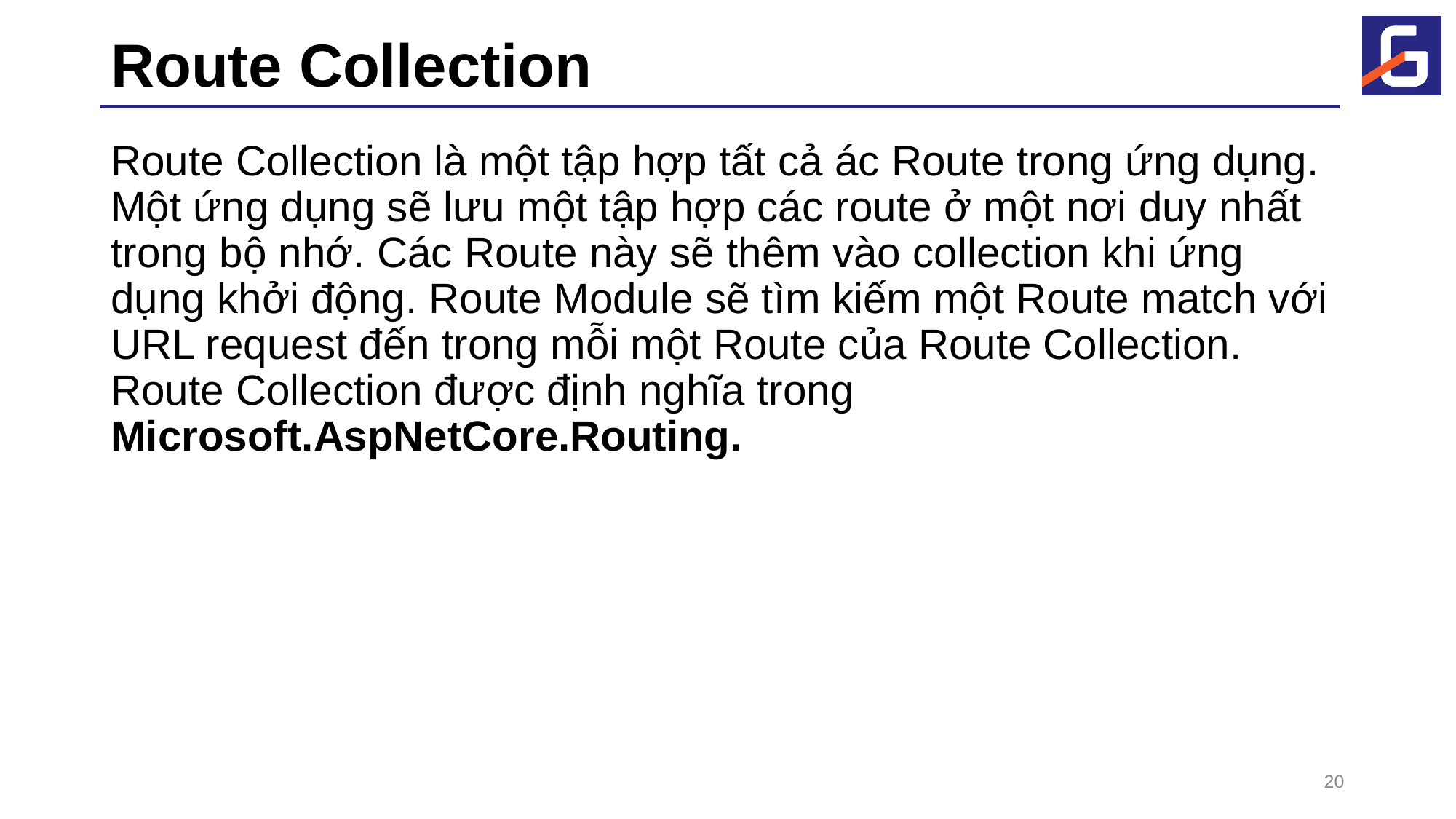

# Route Collection
Route Collection là một tập hợp tất cả ác Route trong ứng dụng. Một ứng dụng sẽ lưu một tập hợp các route ở một nơi duy nhất trong bộ nhớ. Các Route này sẽ thêm vào collection khi ứng dụng khởi động. Route Module sẽ tìm kiếm một Route match với URL request đến trong mỗi một Route của Route Collection. Route Collection được định nghĩa trong Microsoft.AspNetCore.Routing.
20